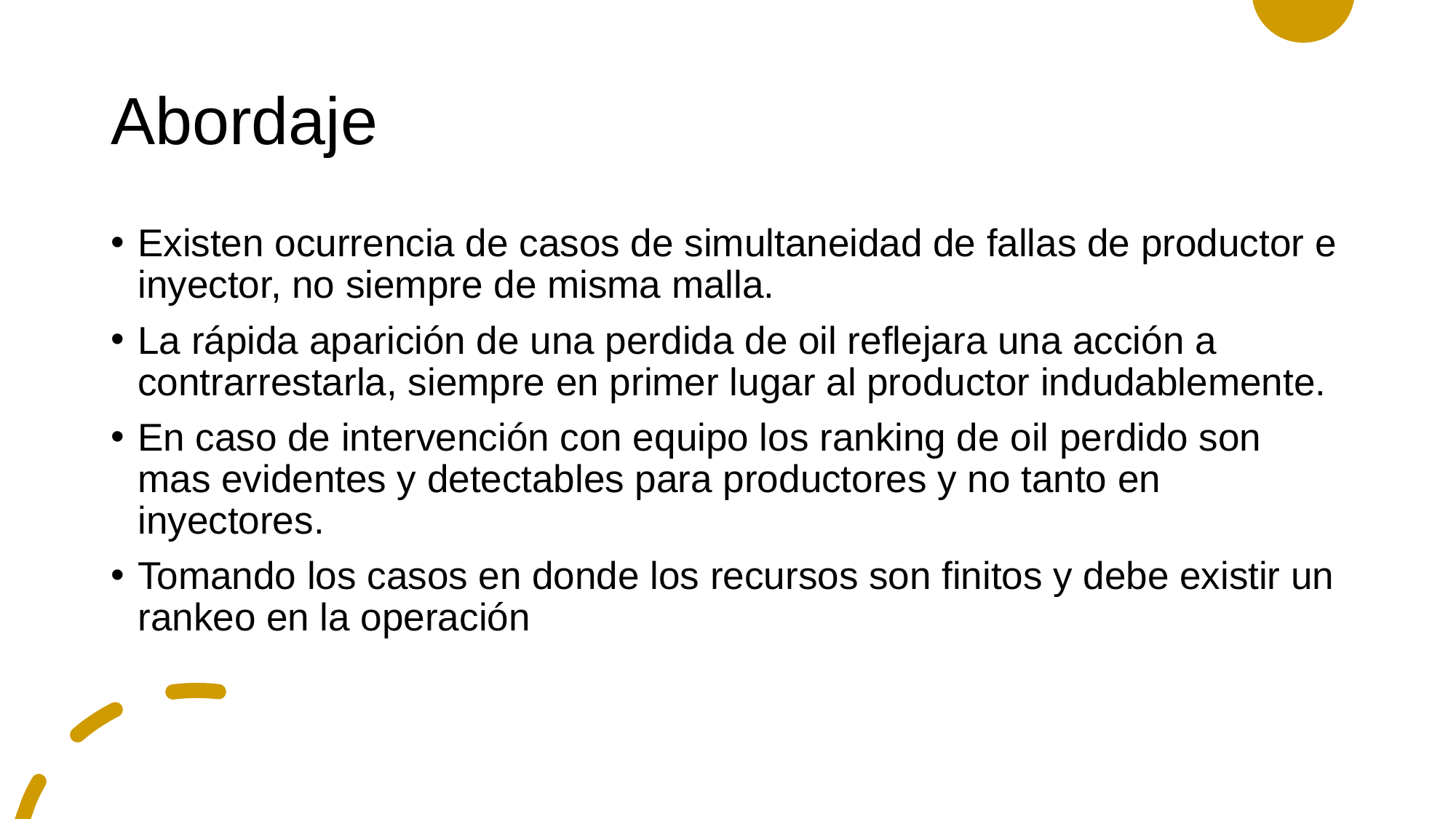

# Abordaje
Existen ocurrencia de casos de simultaneidad de fallas de productor e inyector, no siempre de misma malla.
La rápida aparición de una perdida de oil reflejara una acción a contrarrestarla, siempre en primer lugar al productor indudablemente.
En caso de intervención con equipo los ranking de oil perdido son mas evidentes y detectables para productores y no tanto en inyectores.
Tomando los casos en donde los recursos son finitos y debe existir un rankeo en la operación